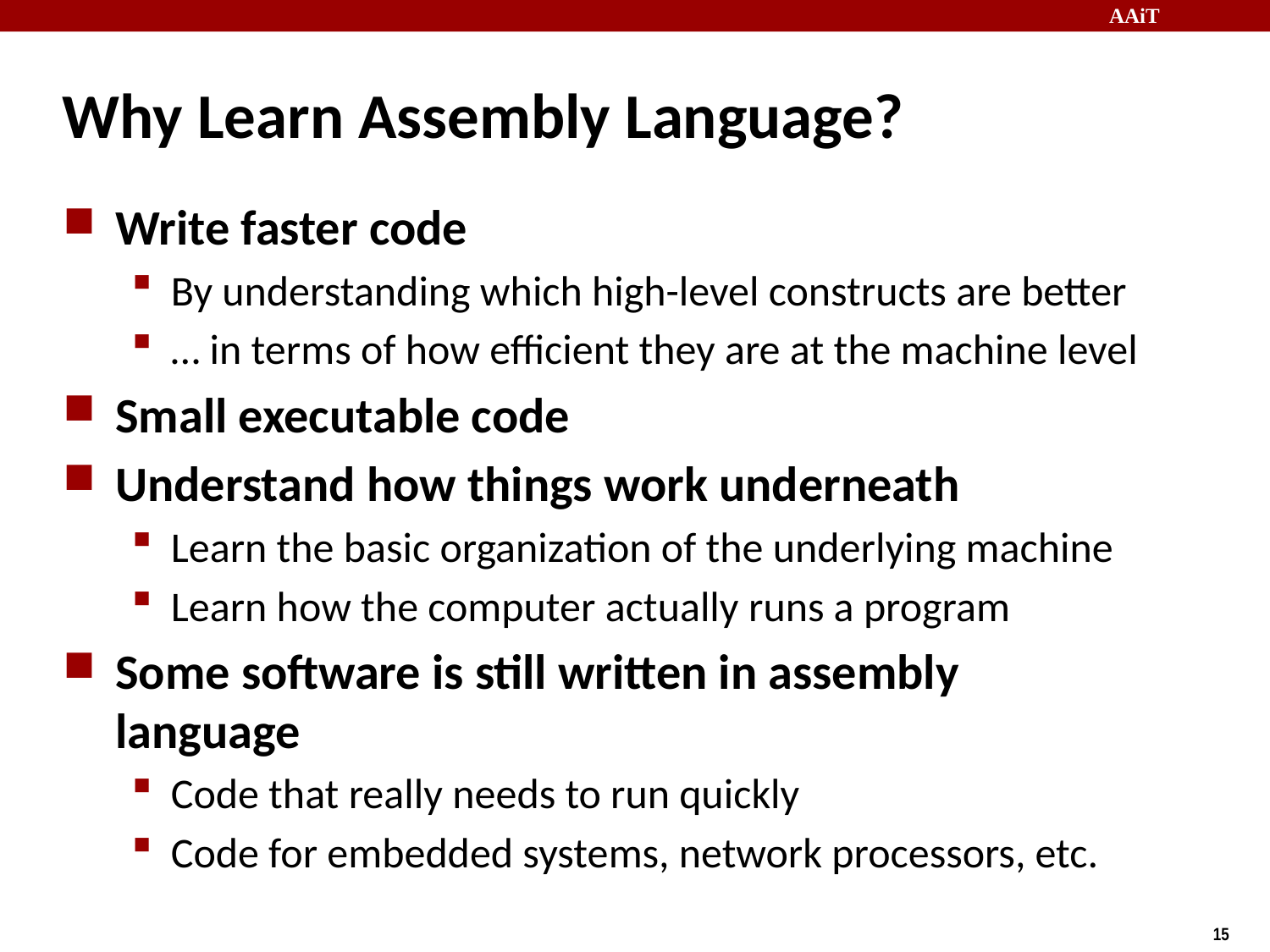

# Why Learn Assembly Language?
Write faster code
By understanding which high-level constructs are better
… in terms of how efficient they are at the machine level
Small executable code
Understand how things work underneath
Learn the basic organization of the underlying machine
Learn how the computer actually runs a program
Some software is still written in assembly language
Code that really needs to run quickly
Code for embedded systems, network processors, etc.